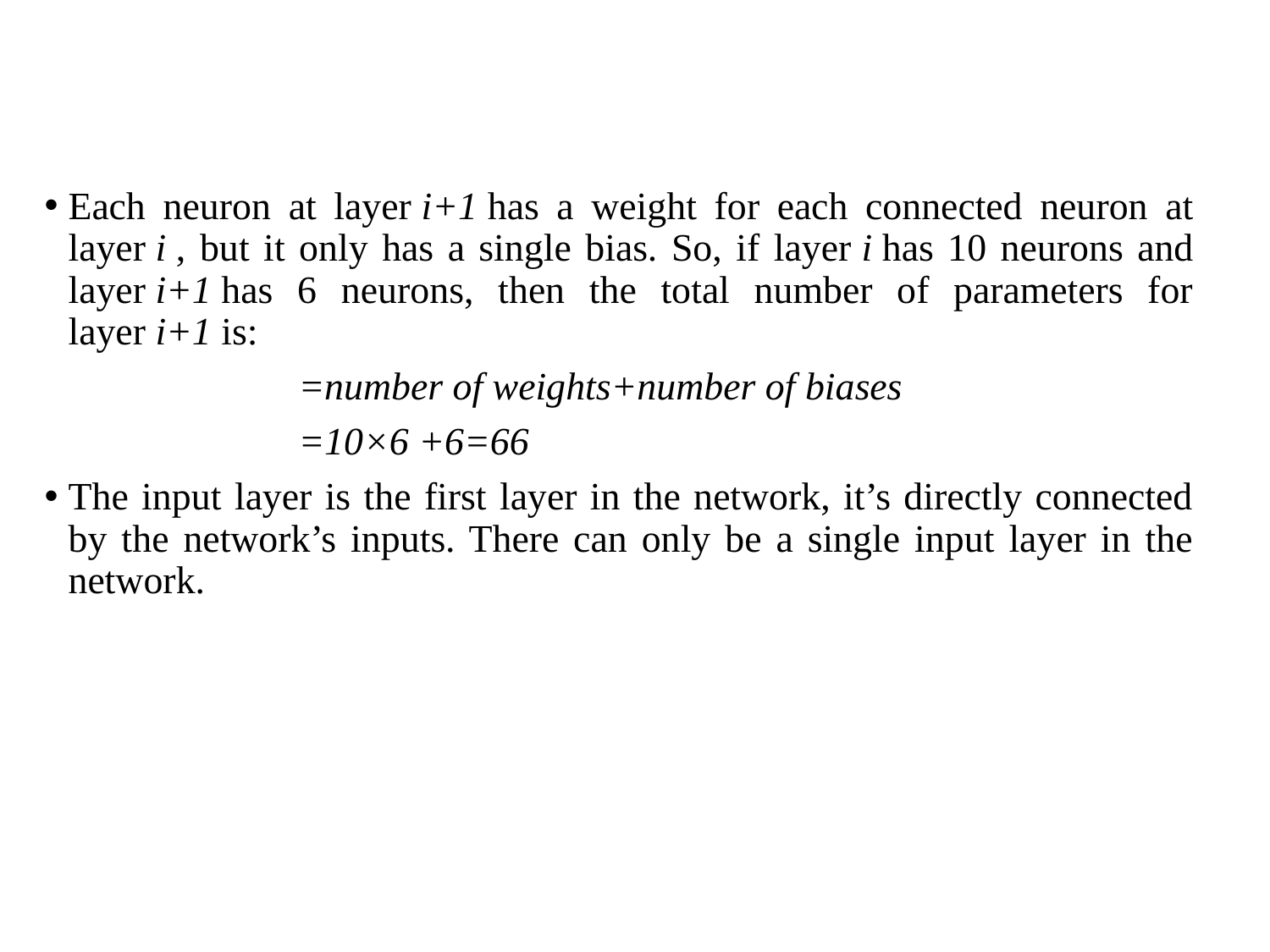

Each neuron at layer i+1 has a weight for each connected neuron at layer i , but it only has a single bias. So, if layer i has 10 neurons and layer i+1 has 6 neurons, then the total number of parameters for layer i+1 is:
		=number of weights+number of biases
		=10×6 +6=66
The input layer is the first layer in the network, it’s directly connected by the network’s inputs. There can only be a single input layer in the network.